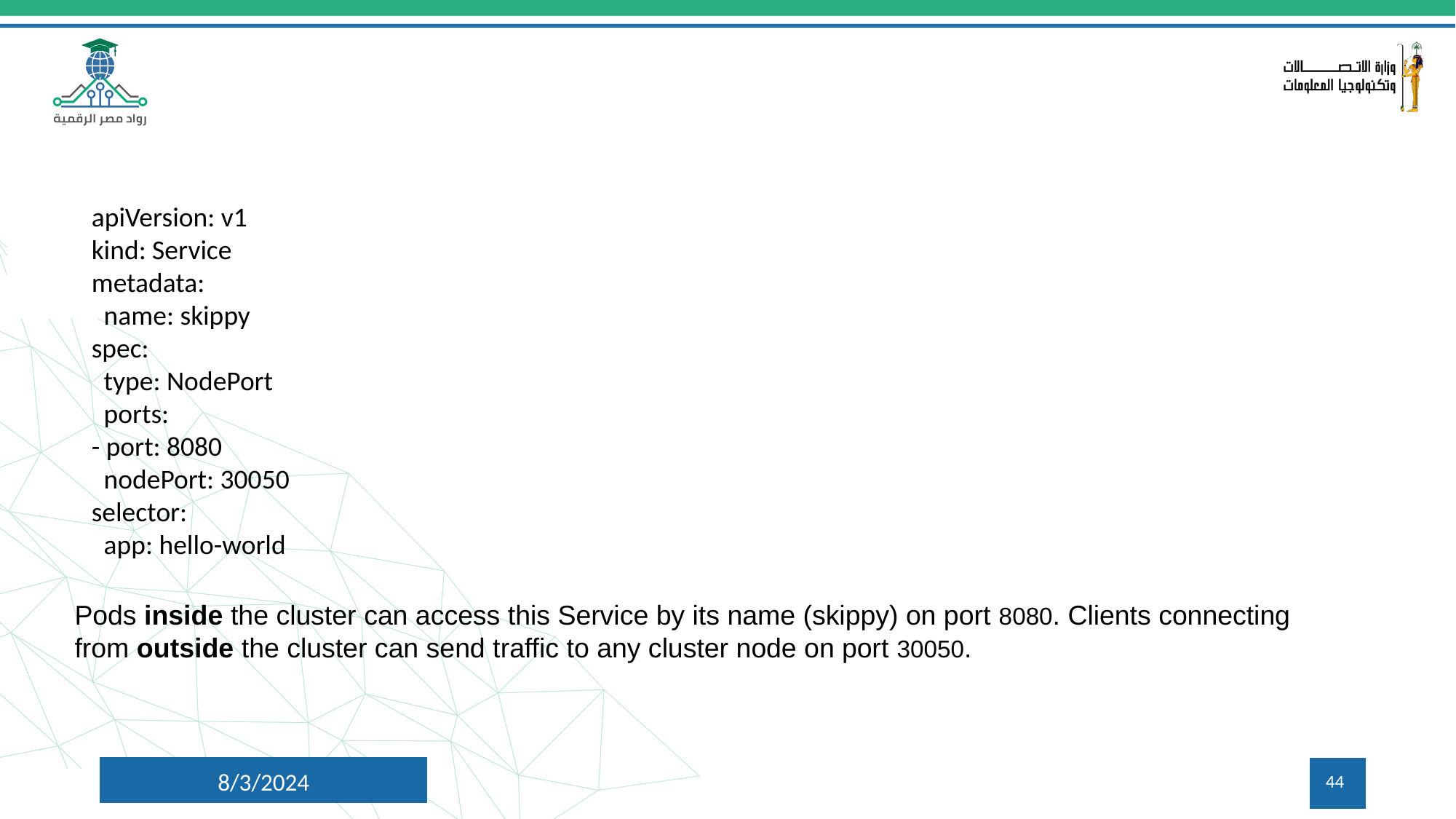

apiVersion: v1
kind: Service
metadata:
  name: skippy
spec:
  type: NodePort
  ports:
- port: 8080
  nodePort: 30050
selector:
  app: hello-world
Pods inside the cluster can access this Service by its name (skippy) on port 8080. Clients connecting from outside the cluster can send traffic to any cluster node on port 30050.
8/3/2024

44